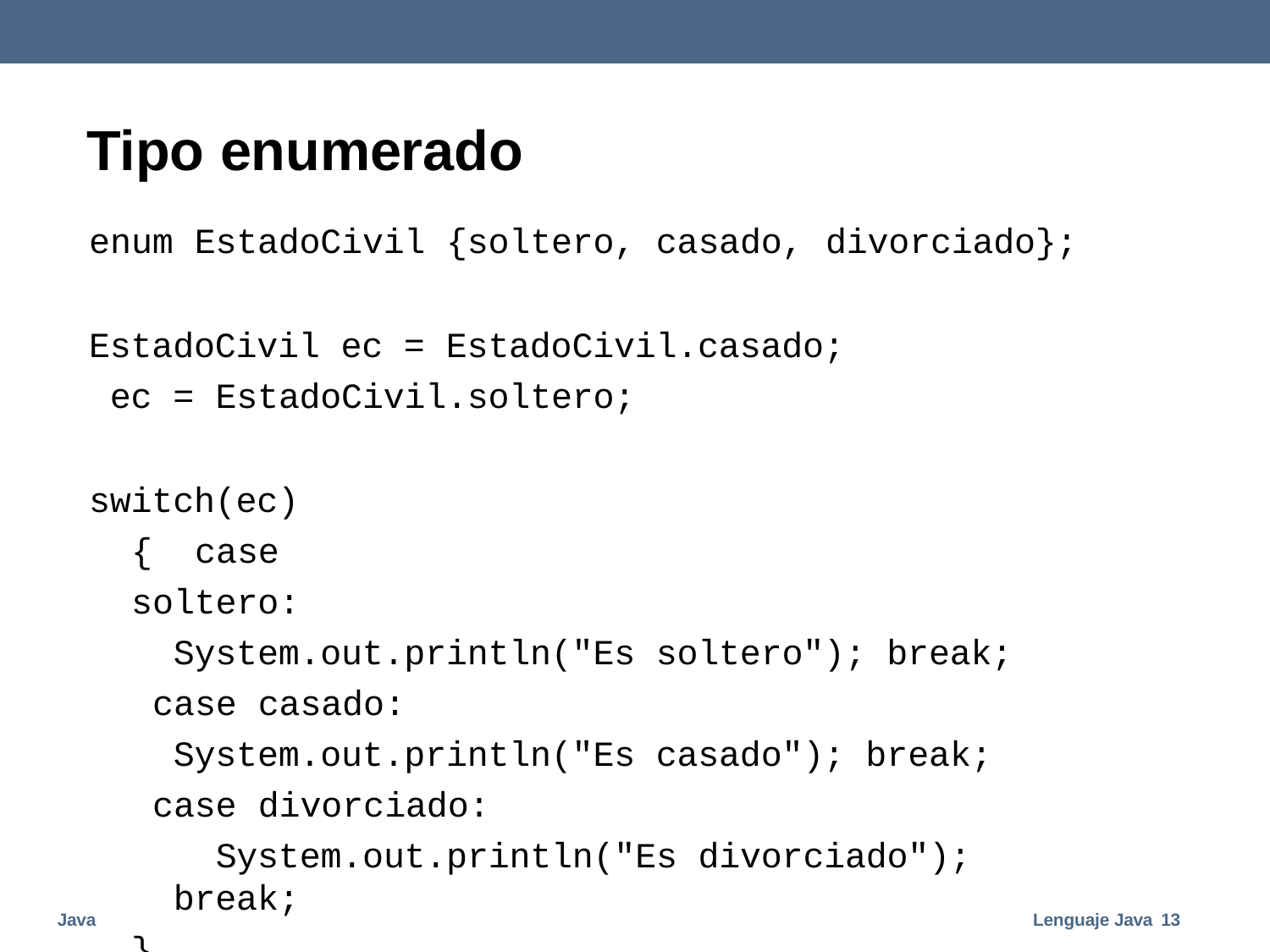

# Tipo enumerado
enum EstadoCivil {soltero, casado, divorciado};

EstadoCivil ec = EstadoCivil.casado;  ec = EstadoCivil.soltero;

switch(ec) {  case soltero:
System.out.println("Es soltero"); break;  case casado:
System.out.println("Es casado"); break;  case divorciado:
System.out.println("Es divorciado"); break;
}
Java
Lenguaje Java 13